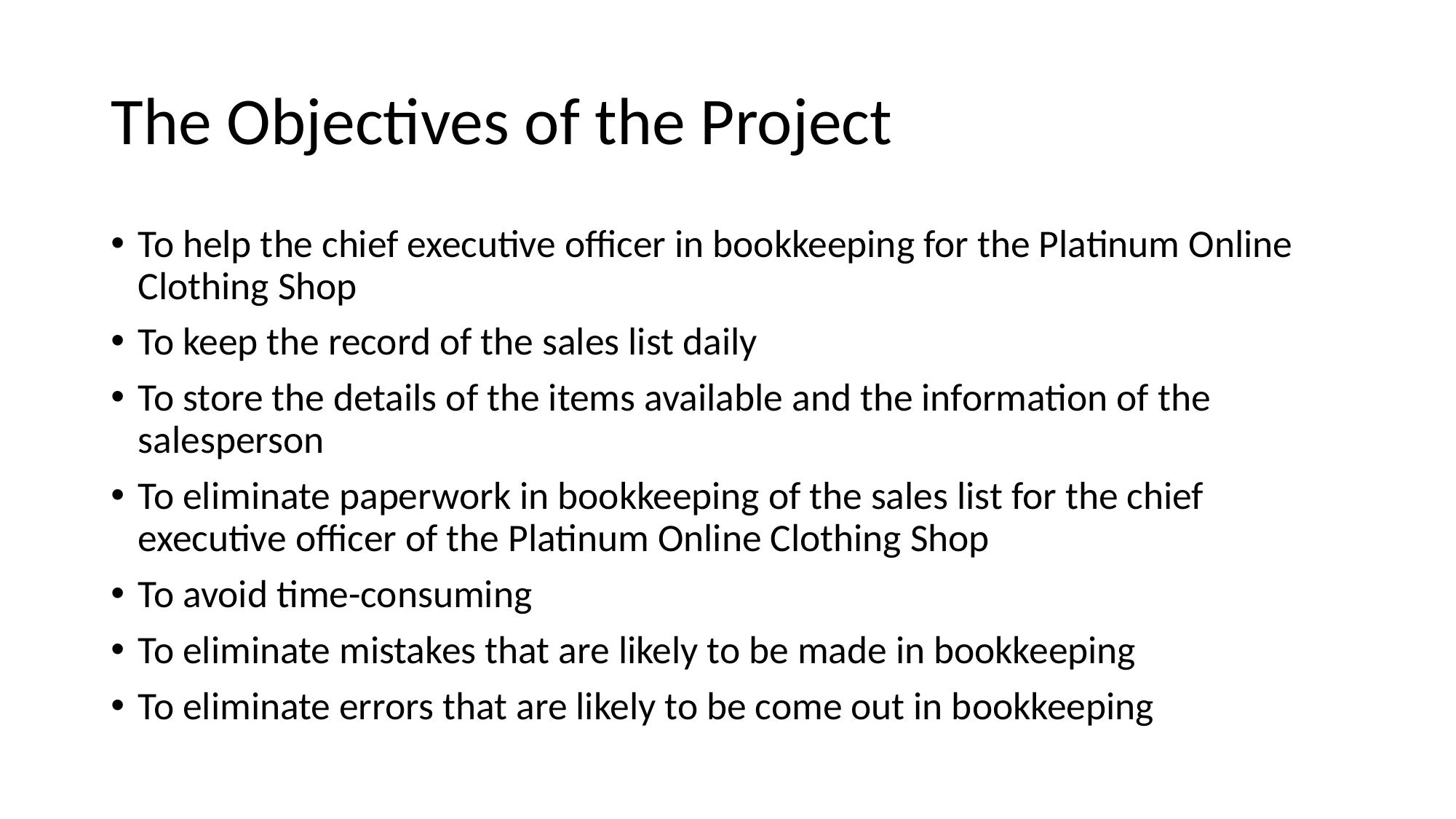

# The Objectives of the Project
To help the chief executive officer in bookkeeping for the Platinum Online Clothing Shop
To keep the record of the sales list daily
To store the details of the items available and the information of the salesperson
To eliminate paperwork in bookkeeping of the sales list for the chief executive officer of the Platinum Online Clothing Shop
To avoid time-consuming
To eliminate mistakes that are likely to be made in bookkeeping
To eliminate errors that are likely to be come out in bookkeeping